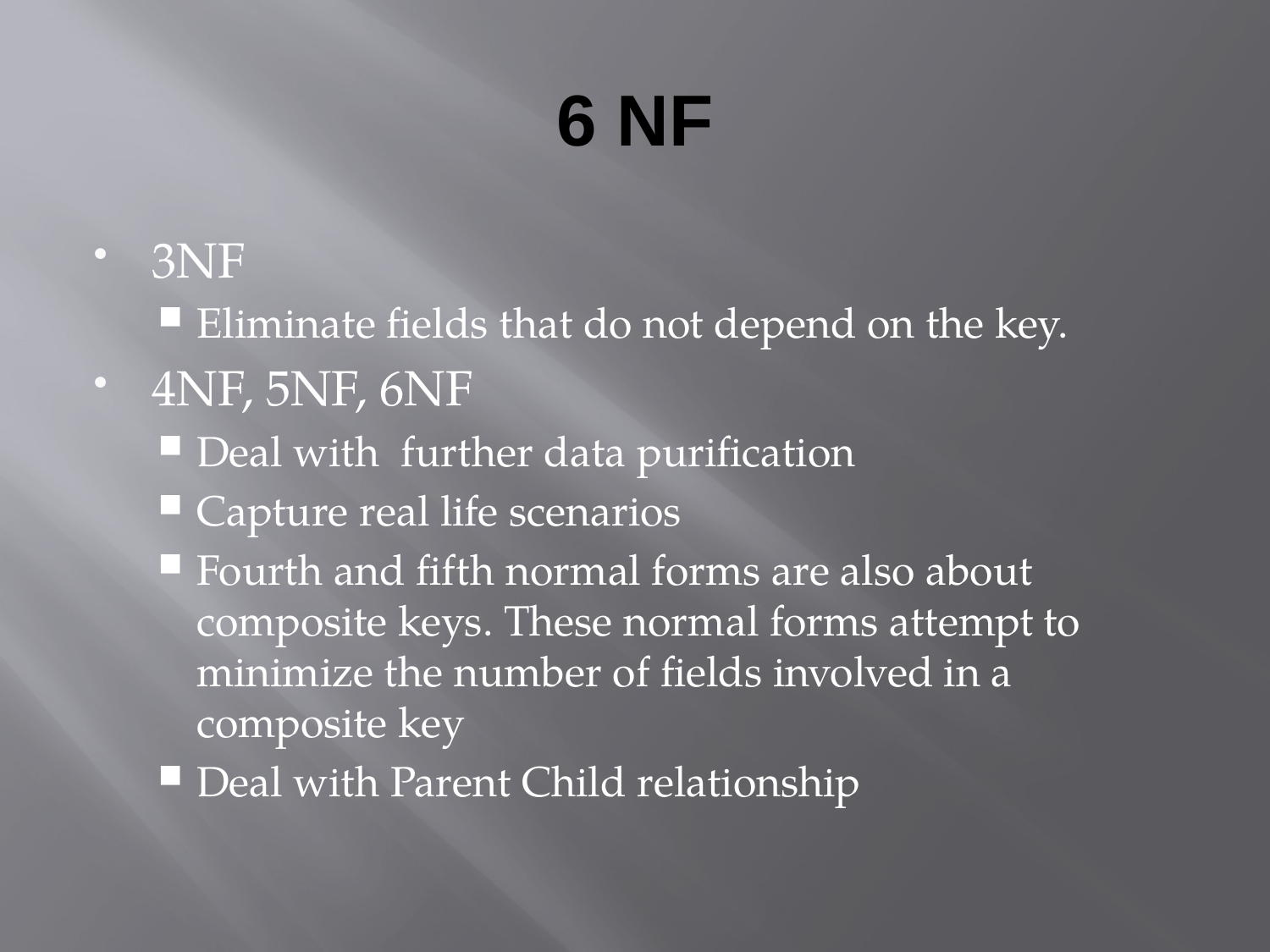

# 6 NF
3NF
Eliminate fields that do not depend on the key.
4NF, 5NF, 6NF
Deal with  further data purification
Capture real life scenarios
Fourth and fifth normal forms are also about composite keys. These normal forms attempt to minimize the number of fields involved in a composite key
Deal with Parent Child relationship